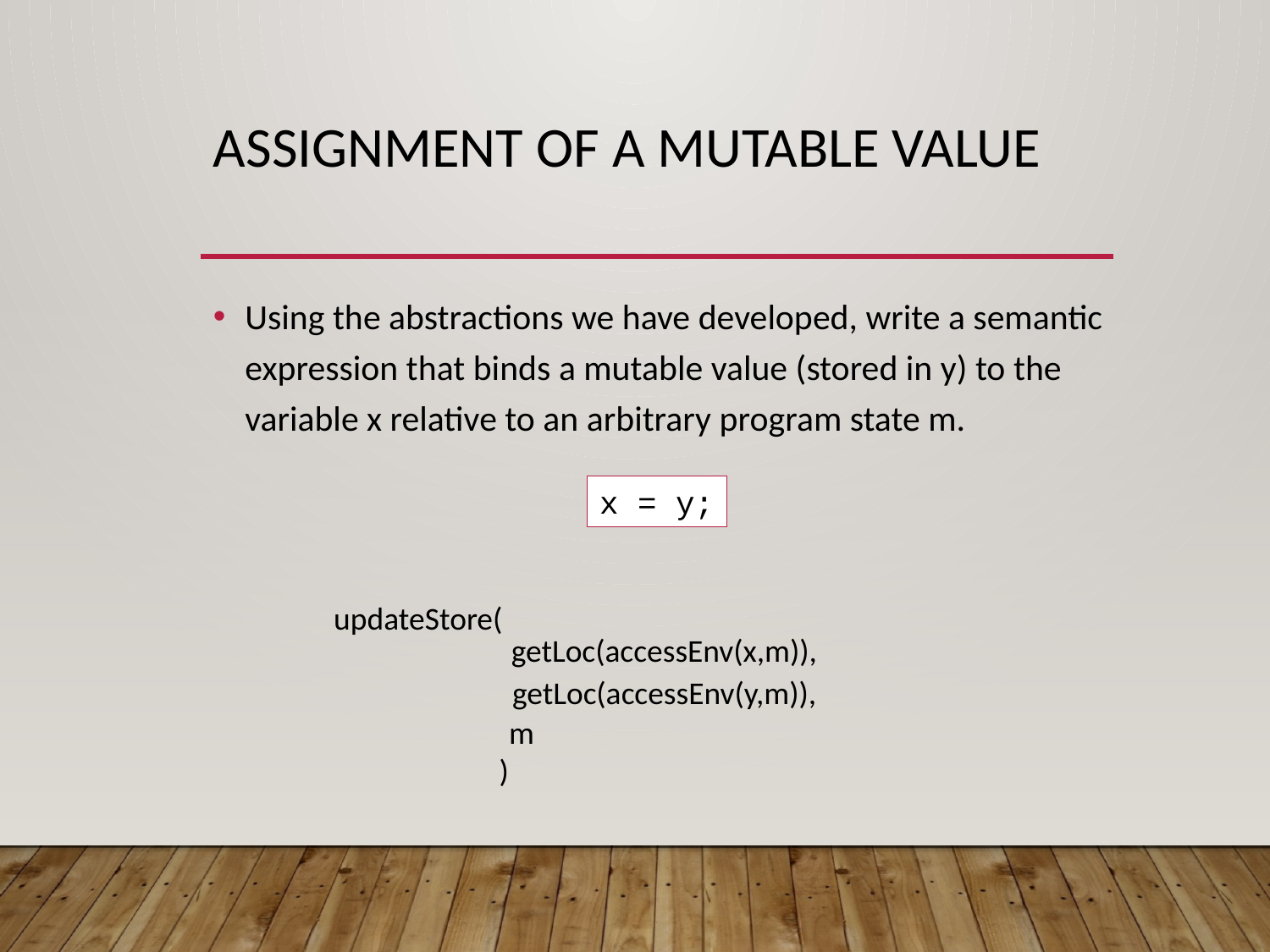

# Assignment of a mutable value
Using the abstractions we have developed, write a semantic expression that binds a mutable value (stored in y) to the variable x relative to an arbitrary program state m.

x = y;
updateStore(

                       )
getLoc(accessEnv(x,m)),
getLoc(accessEnv(y,m)),
m